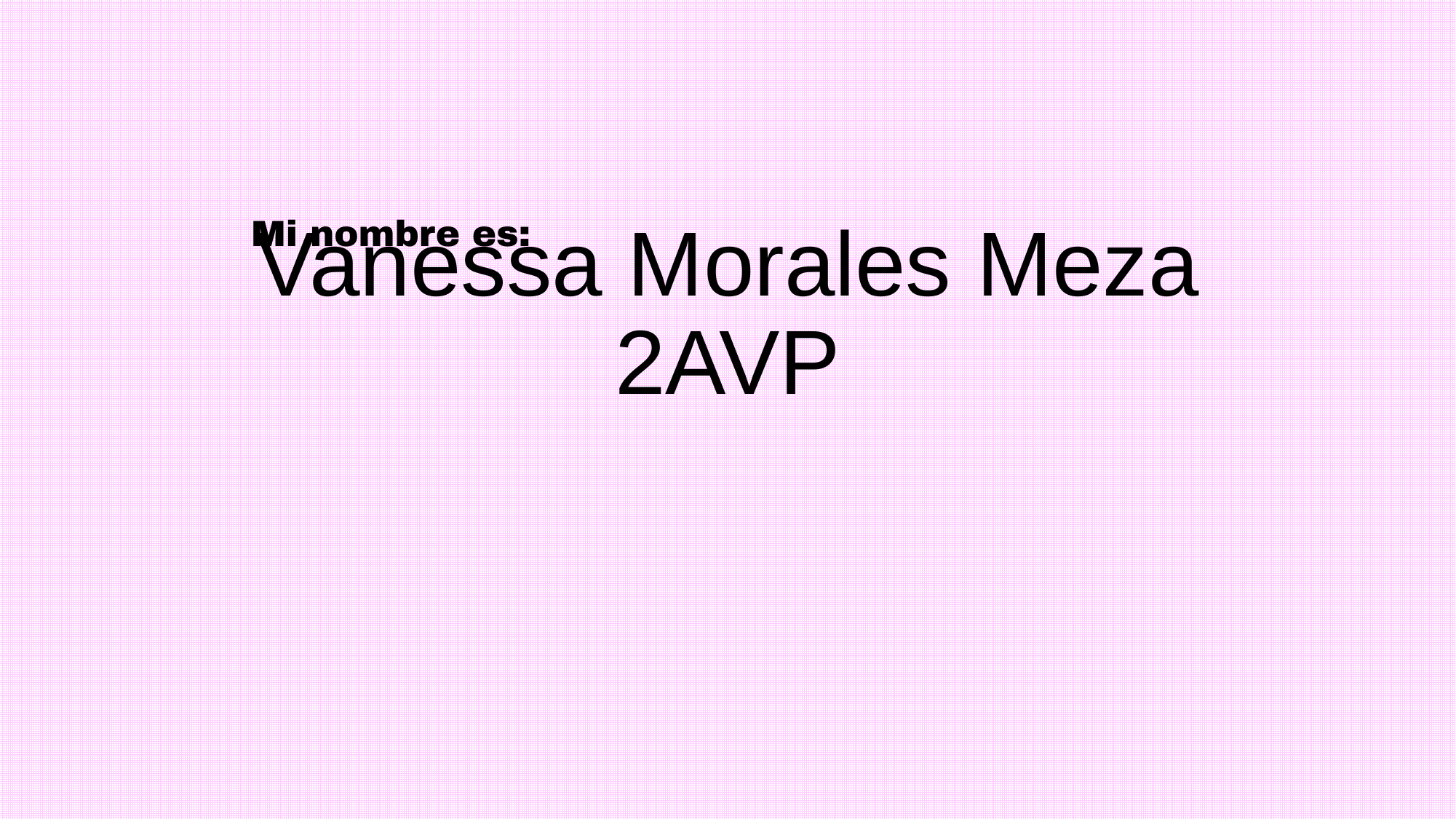

# Vanessa Morales Meza 2AVP
Mi nombre es: